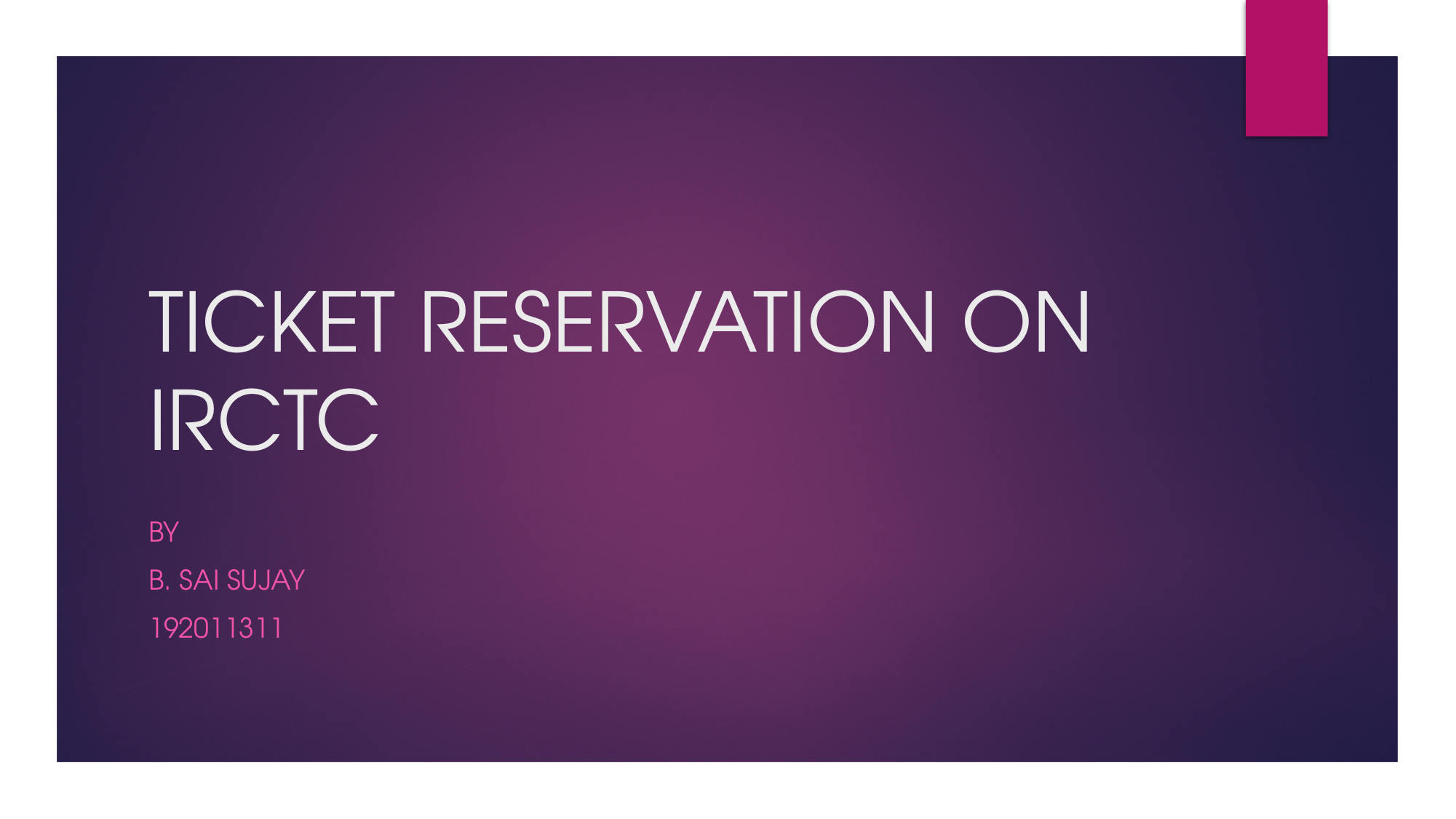

# TICKET RESERVATION ON IRCTC
By
b. Sai sujay
192011311